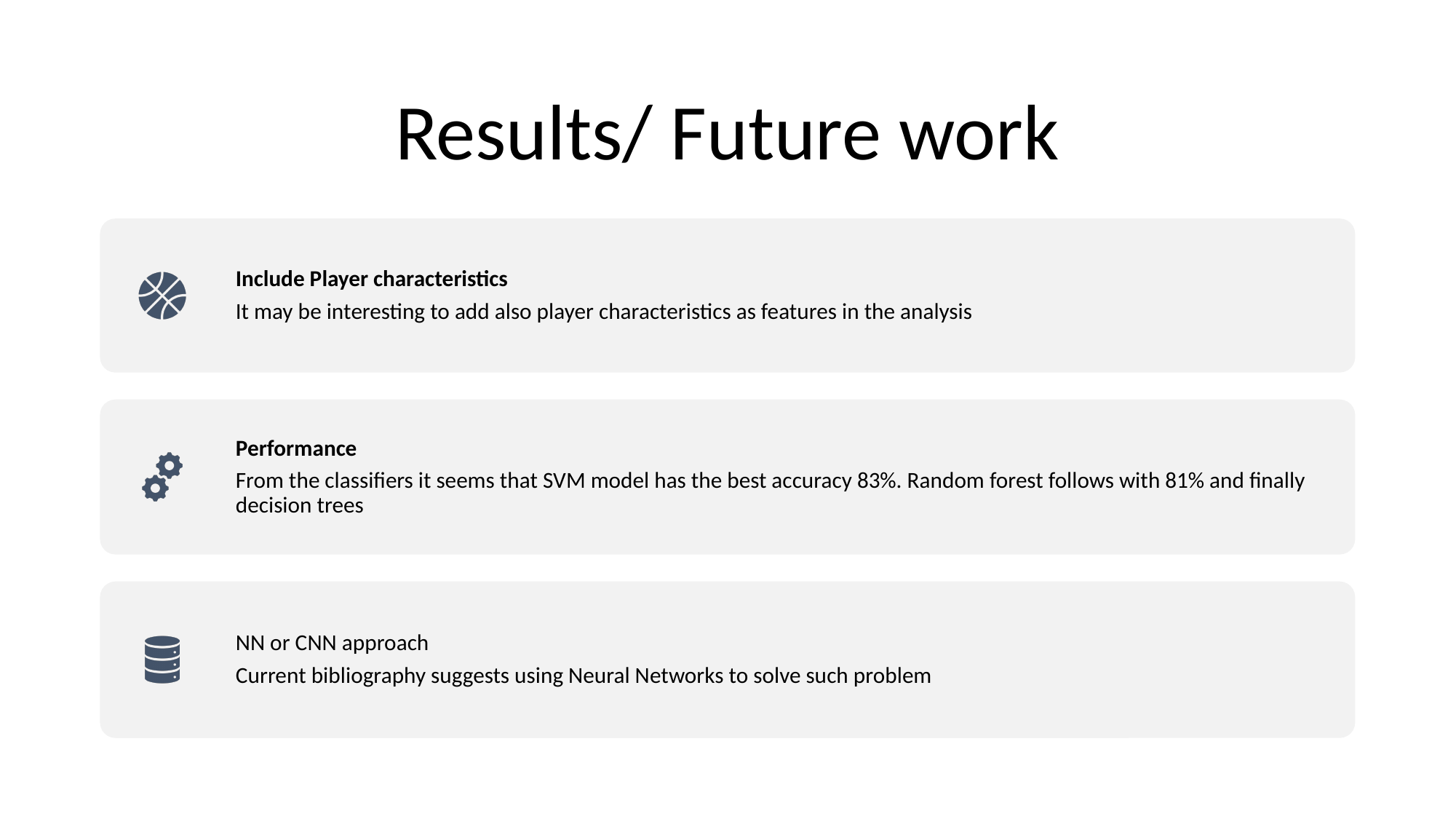

# Results/ Future work
Include Player characteristics
It may be interesting to add also player characteristics as features in the analysis
Performance
From the classifiers it seems that SVM model has the best accuracy 83%. Random forest follows with 81% and finally decision trees
NN or CNN approach
Current bibliography suggests using Neural Networks to solve such problem